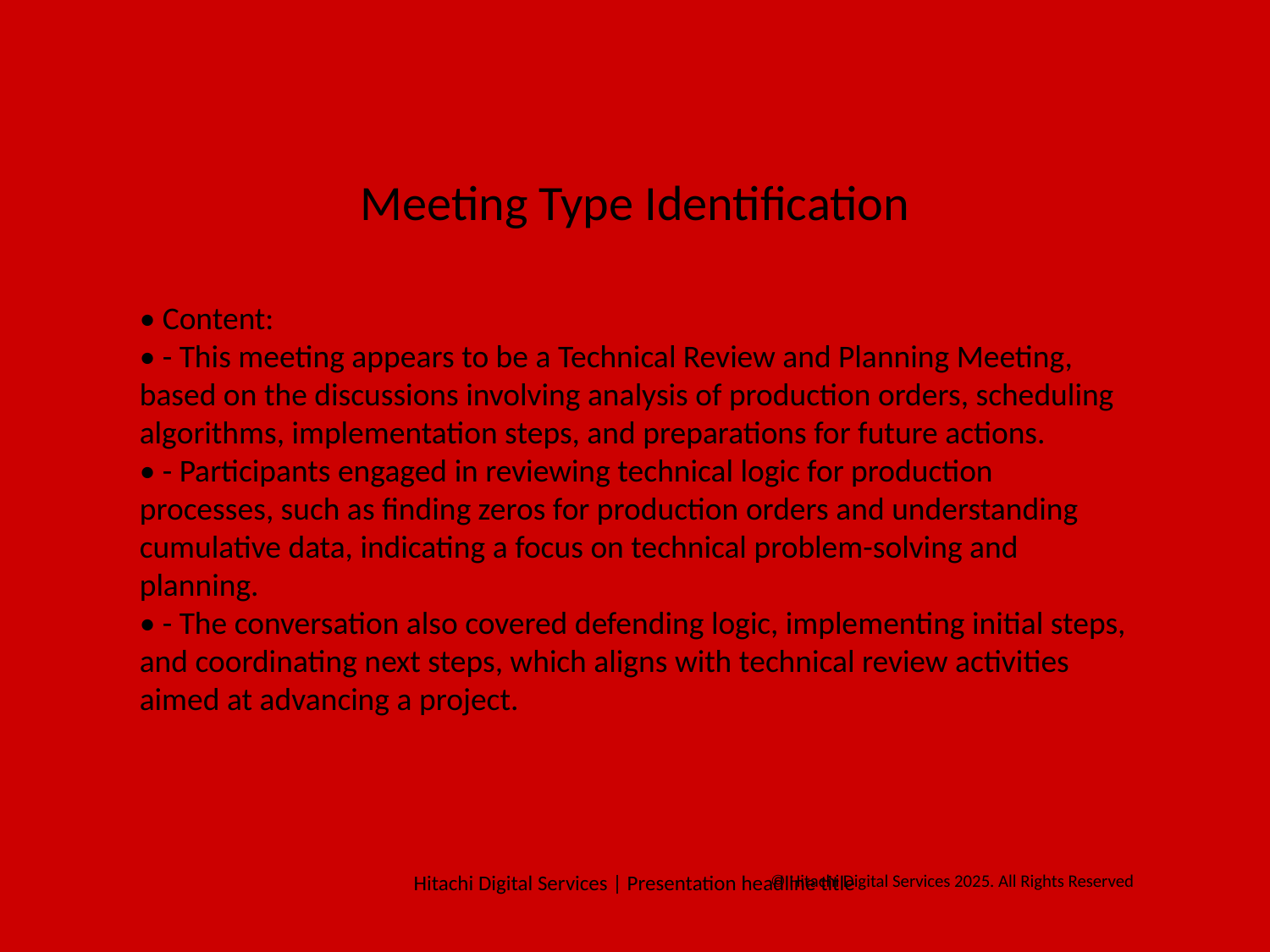

#

Meeting Type Identification

• Content:
• - This meeting appears to be a Technical Review and Planning Meeting, based on the discussions involving analysis of production orders, scheduling algorithms, implementation steps, and preparations for future actions.
• - Participants engaged in reviewing technical logic for production processes, such as finding zeros for production orders and understanding cumulative data, indicating a focus on technical problem-solving and planning.
• - The conversation also covered defending logic, implementing initial steps, and coordinating next steps, which aligns with technical review activities aimed at advancing a project.

Hitachi Digital Services | Presentation headline title

© Hitachi Digital Services 2025. All Rights Reserved